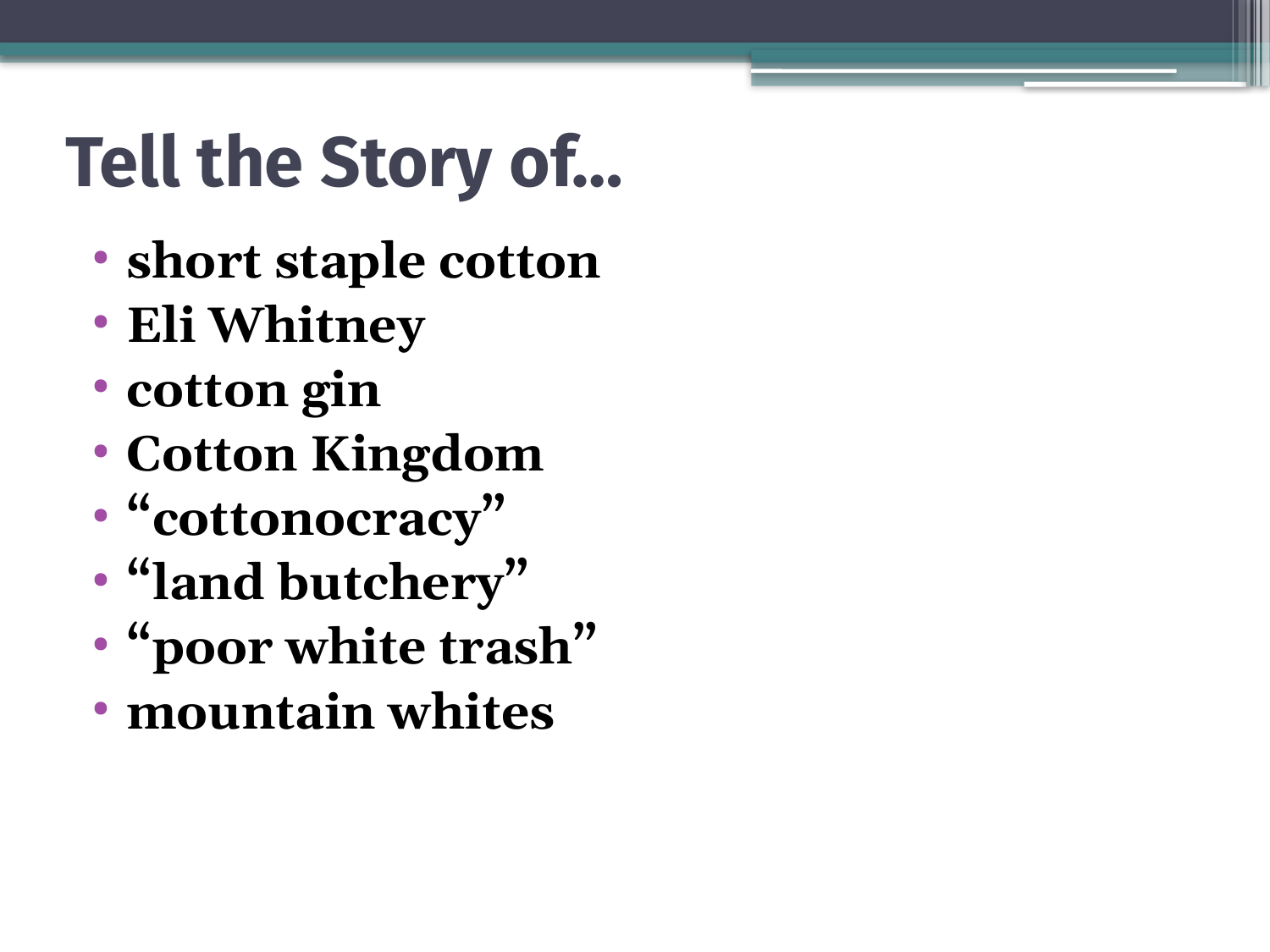

# Tell the Story of…
short staple cotton
Eli Whitney
cotton gin
Cotton Kingdom
“cottonocracy”
“land butchery”
“poor white trash”
mountain whites